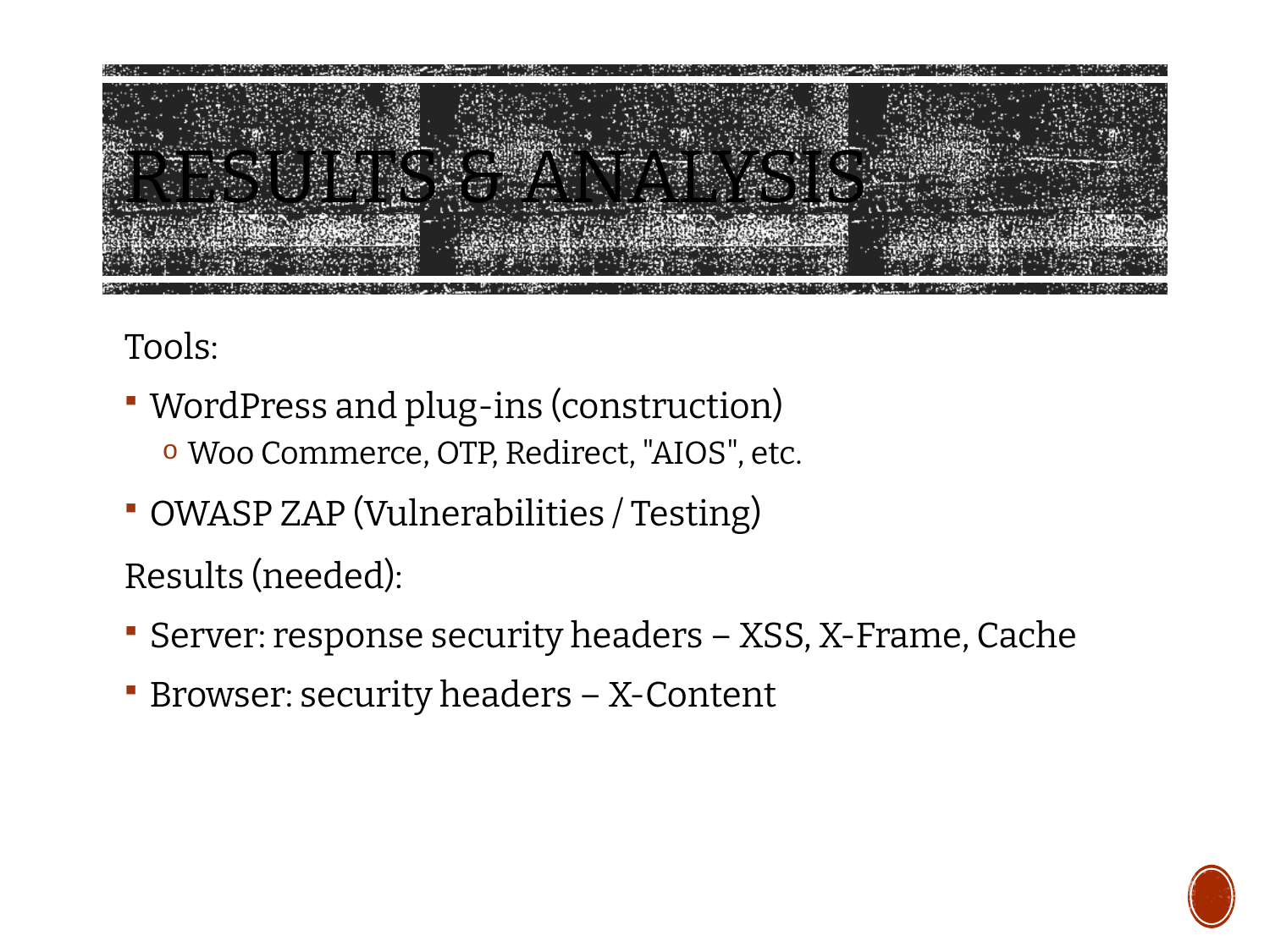

# Results & Analysis

Tools:
WordPress and plug-ins (construction)
Woo Commerce, OTP, Redirect, "AIOS", etc.
OWASP ZAP (Vulnerabilities / Testing)
Results (needed):
Server: response security headers – XSS, X-Frame, Cache
Browser: security headers – X-Content